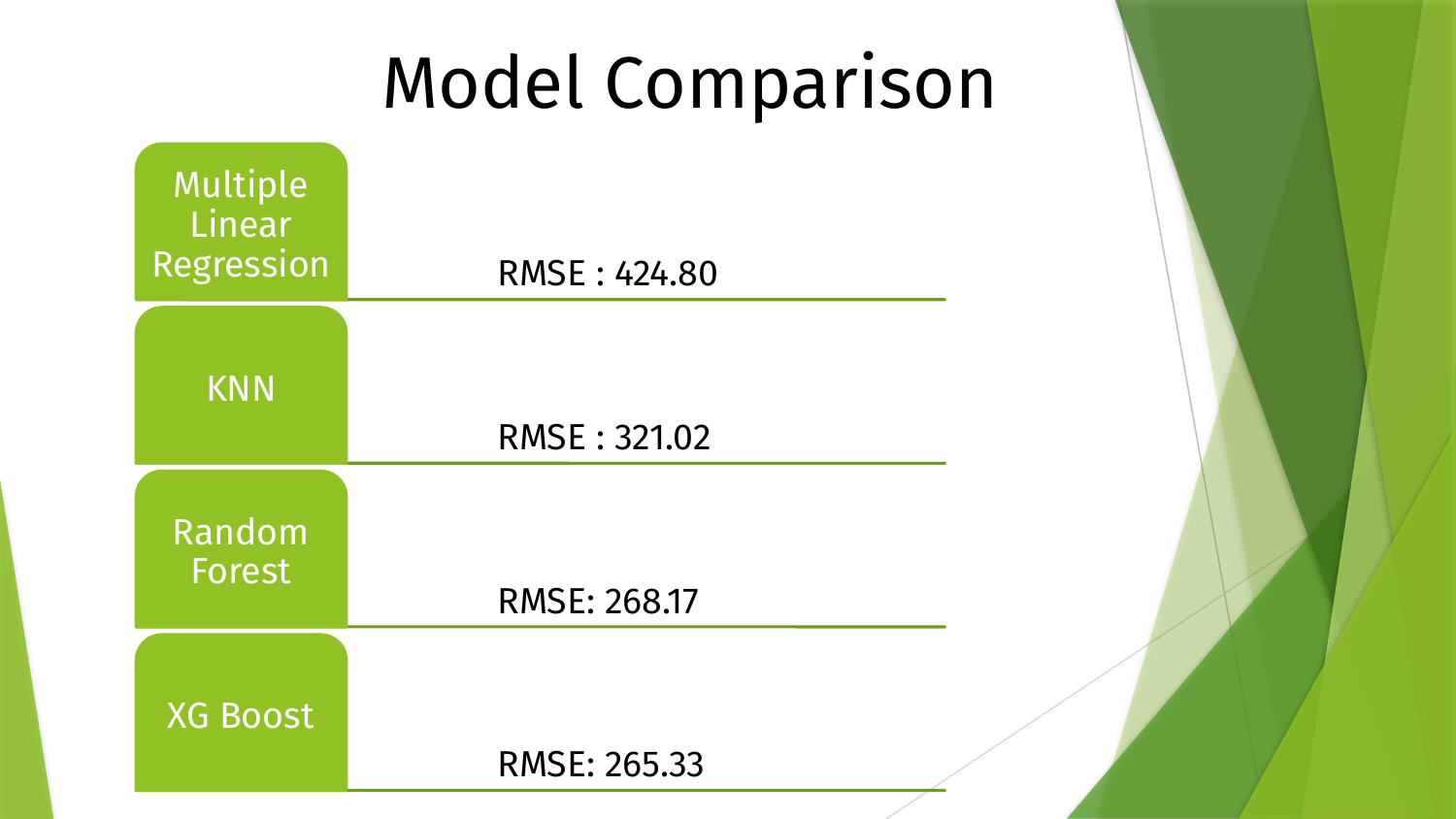

Model Comparison
	RMSE : 424.80
Multiple Linear Regression
	RMSE : 321.02
KNN
	RMSE: 268.17
Random Forest
	RMSE: 265.33
XG Boost